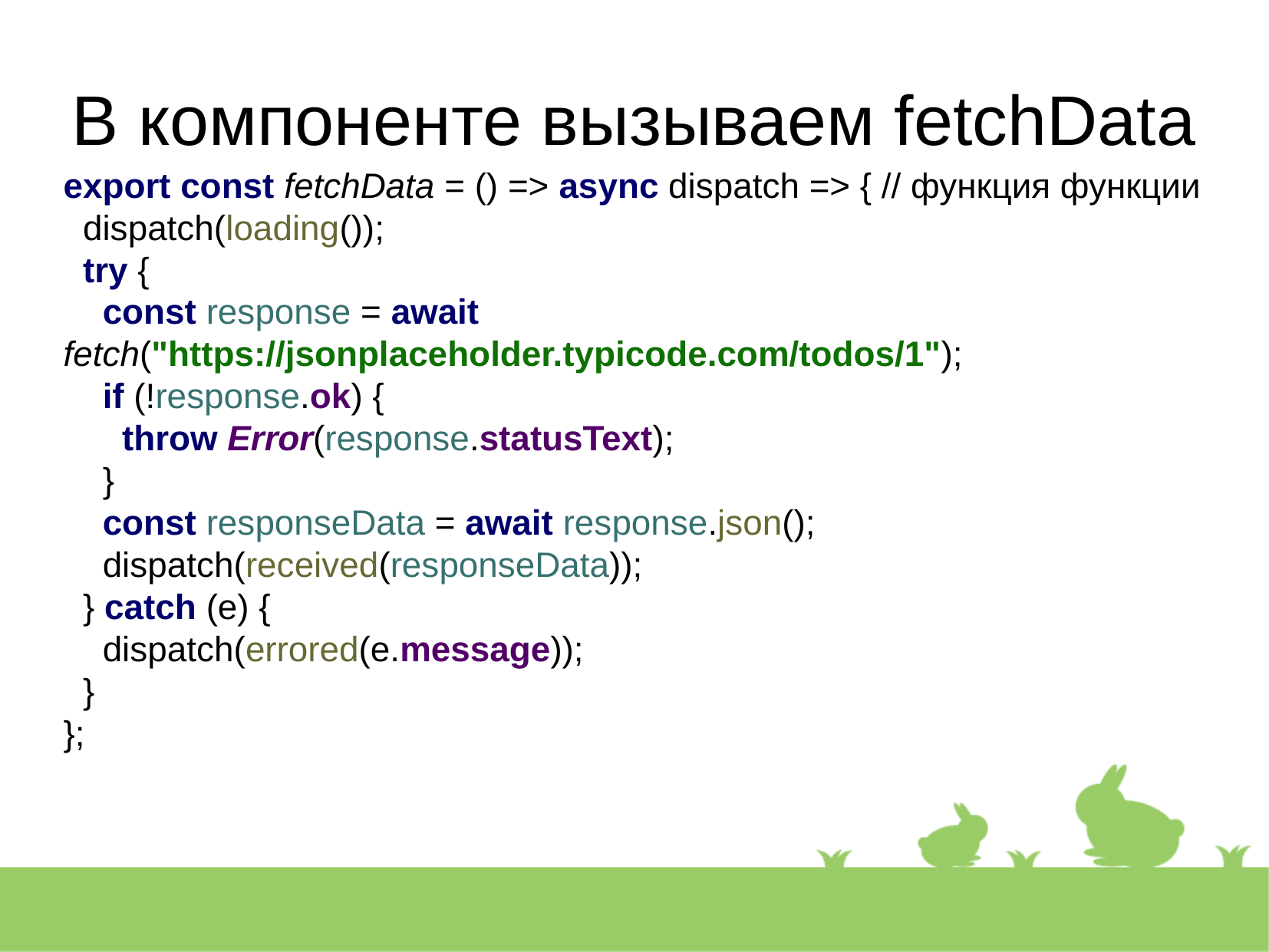

В компоненте вызываем fetchData
export const fetchData = () => async dispatch => { // функция функции
  dispatch(loading());
  try {
    const response = await fetch("https://jsonplaceholder.typicode.com/todos/1");
    if (!response.ok) {
      throw Error(response.statusText);
    }
    const responseData = await response.json();
    dispatch(received(responseData));
  } catch (e) {
    dispatch(errored(e.message));
  }
};